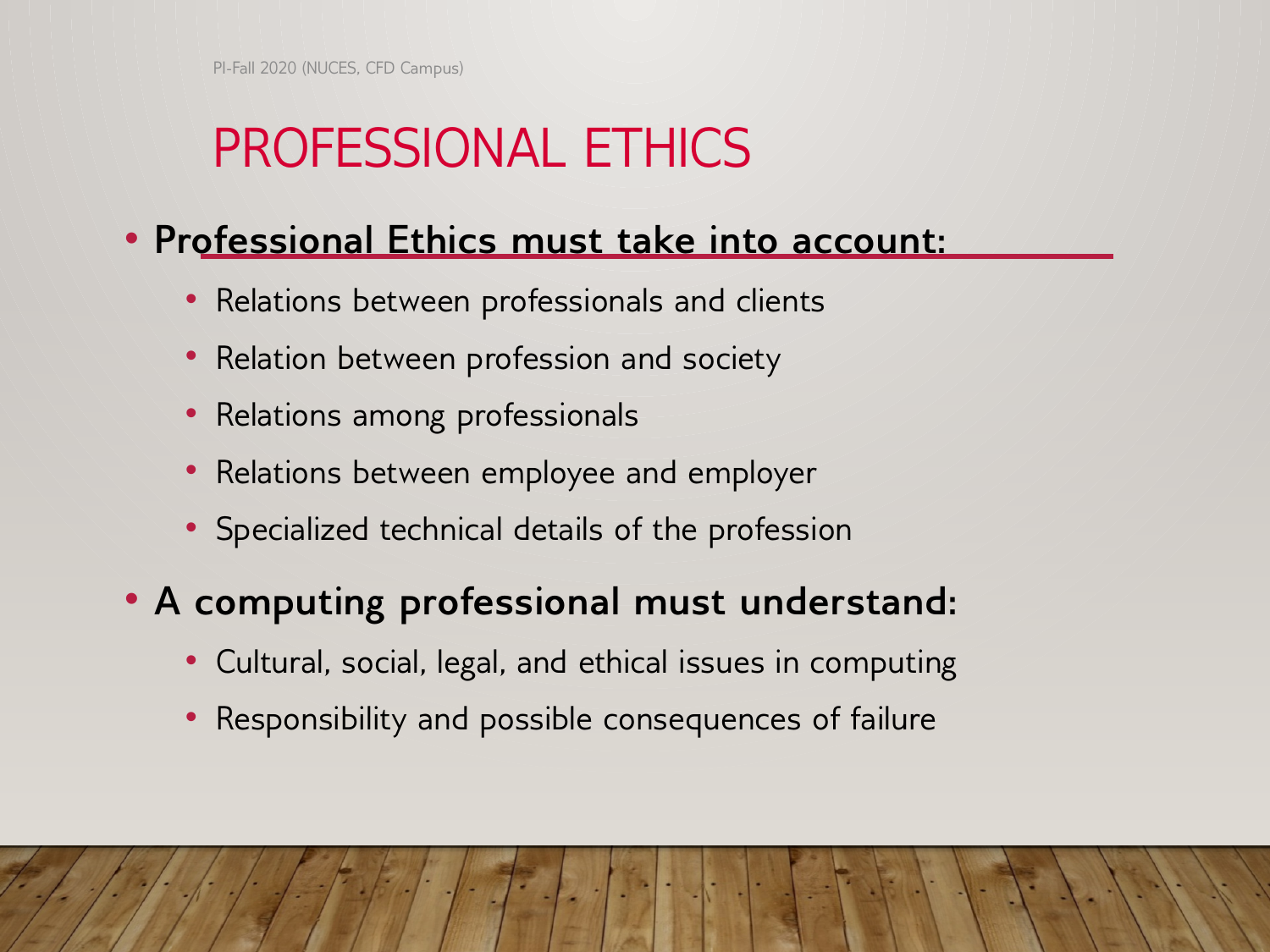

PI-Fall 2020 (NUCES, CFD Campus)
# Professional Ethics
Professional Ethics must take into account:
Relations between professionals and clients
Relation between profession and society
Relations among professionals
Relations between employee and employer
Specialized technical details of the profession
A computing professional must understand:
Cultural, social, legal, and ethical issues in computing
Responsibility and possible consequences of failure